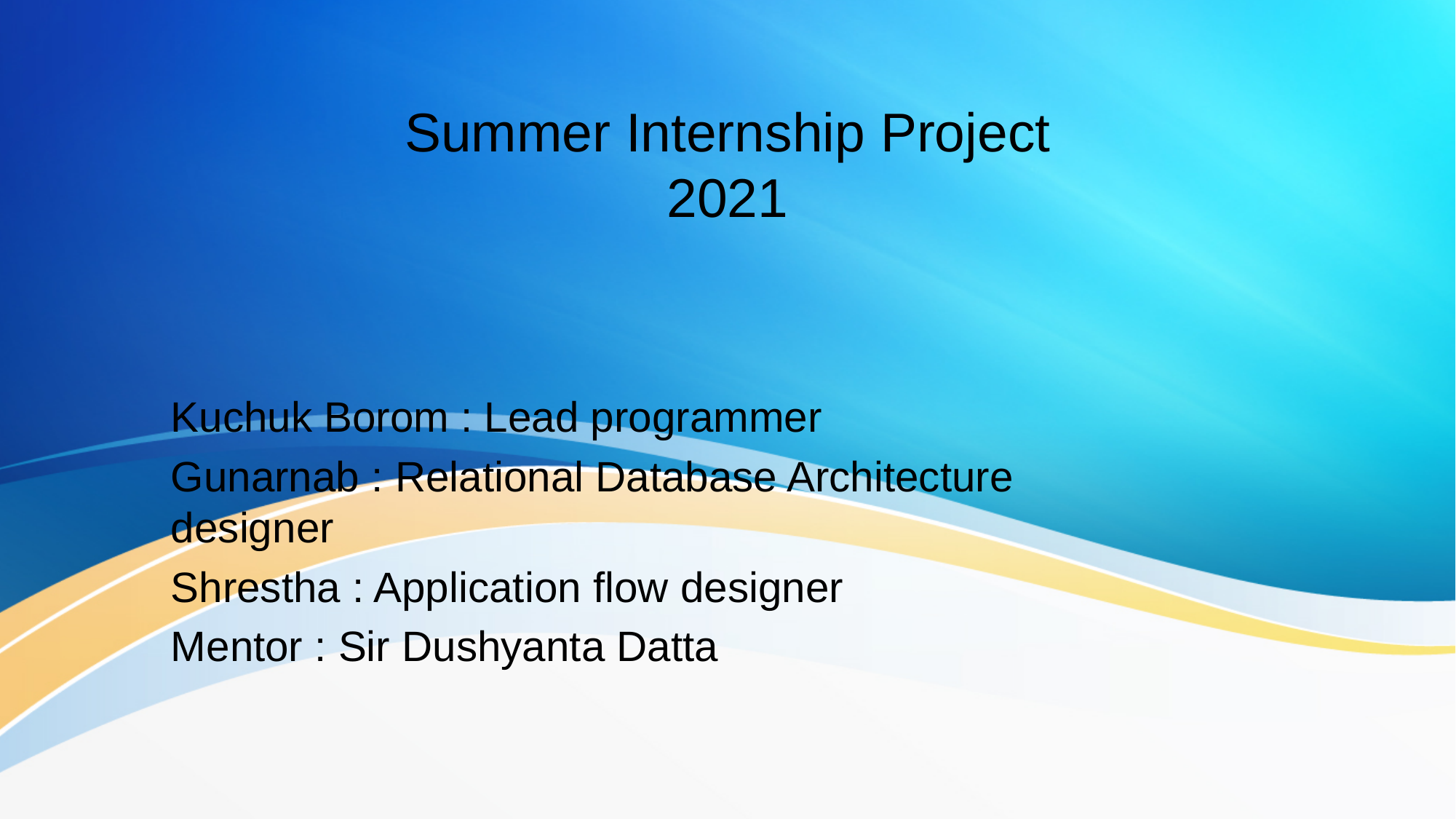

# Summer Internship Project 2021

Kuchuk Borom : Lead programmer
Gunarnab : Relational Database Architecture designer
Shrestha : Application flow designer
Mentor : Sir Dushyanta Datta